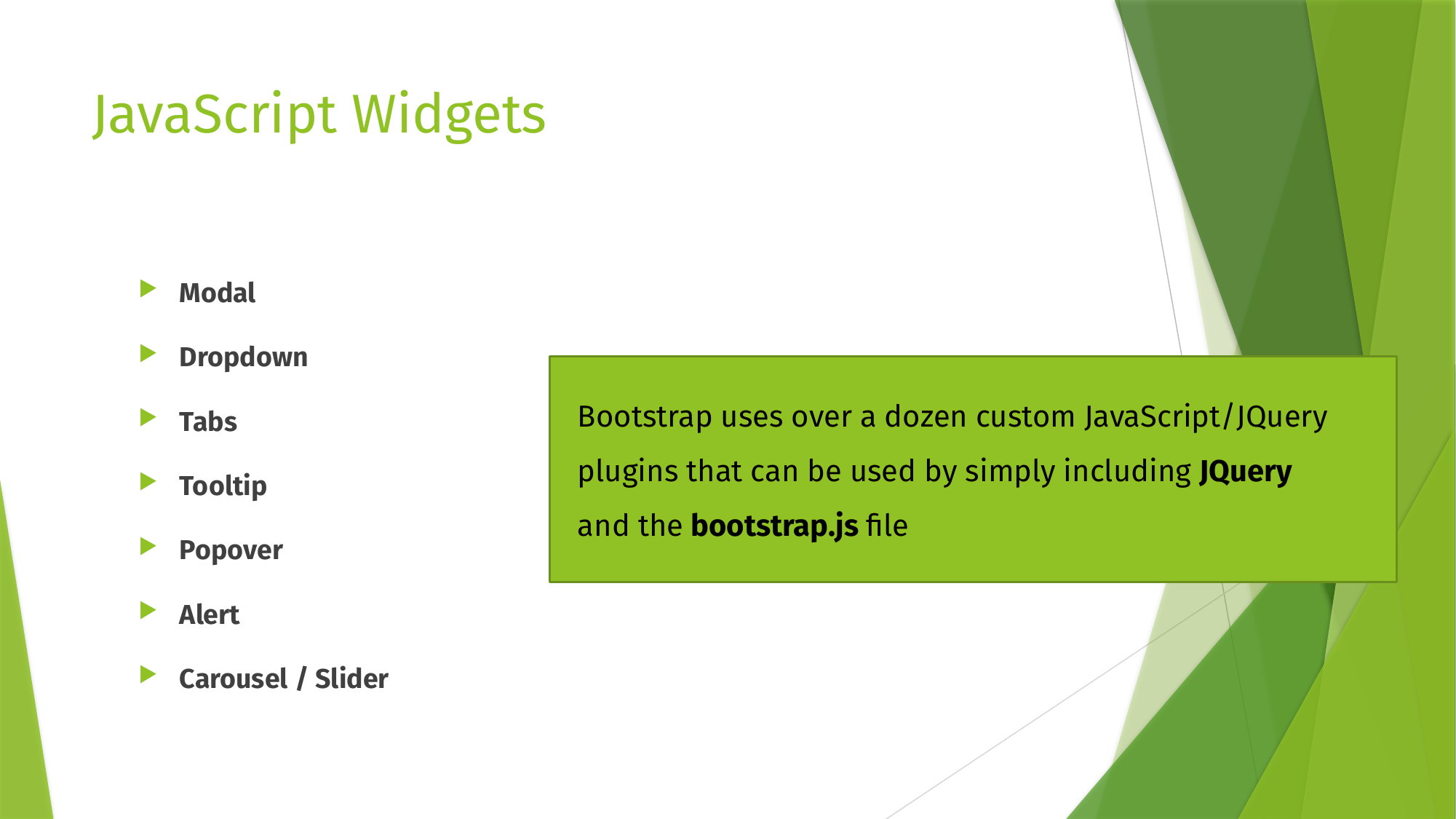

# JavaScript Widgets
Modal
Dropdown
Tabs
Tooltip
Popover
Alert
Carousel / Slider

Bootstrap uses over a dozen custom JavaScript/JQuery plugins that can be used by simply including JQuery and the bootstrap.js file